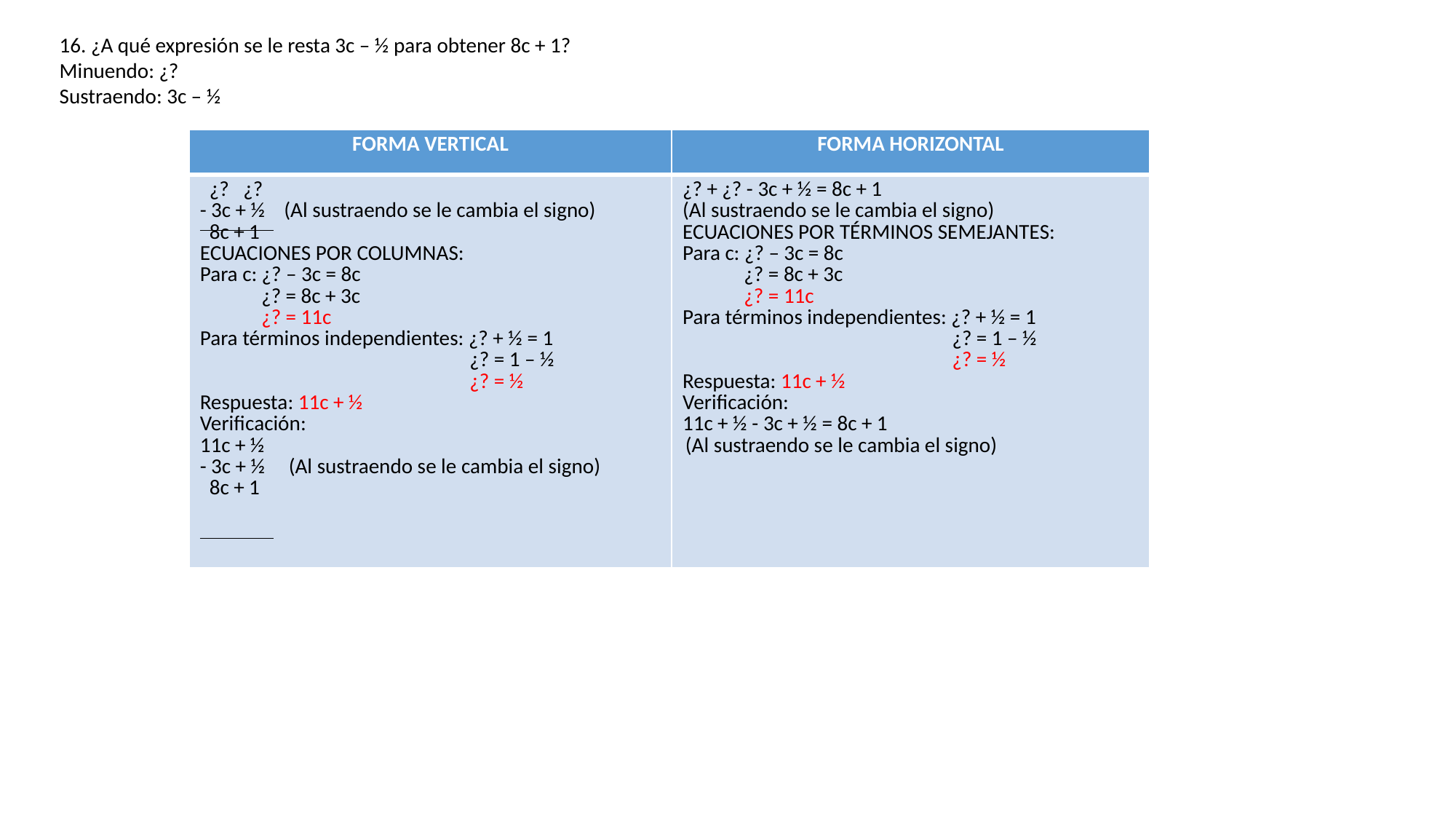

16. ¿A qué expresión se le resta 3c – ½ para obtener 8c + 1?
Minuendo: ¿?
Sustraendo: 3c – ½
| FORMA VERTICAL | FORMA HORIZONTAL |
| --- | --- |
| ¿? ¿? - 3c + ½ (Al sustraendo se le cambia el signo) 8c + 1 ECUACIONES POR COLUMNAS: Para c: ¿? – 3c = 8c ¿? = 8c + 3c ¿? = 11c Para términos independientes: ¿? + ½ = 1 ¿? = 1 – ½ ¿? = ½ Respuesta: 11c + ½ Verificación: 11c + ½ - 3c + ½ (Al sustraendo se le cambia el signo) 8c + 1 | ¿? + ¿? - 3c + ½ = 8c + 1 (Al sustraendo se le cambia el signo) ECUACIONES POR TÉRMINOS SEMEJANTES: Para c: ¿? – 3c = 8c ¿? = 8c + 3c ¿? = 11c Para términos independientes: ¿? + ½ = 1 ¿? = 1 – ½ ¿? = ½ Respuesta: 11c + ½ Verificación: 11c + ½ - 3c + ½ = 8c + 1 (Al sustraendo se le cambia el signo) |